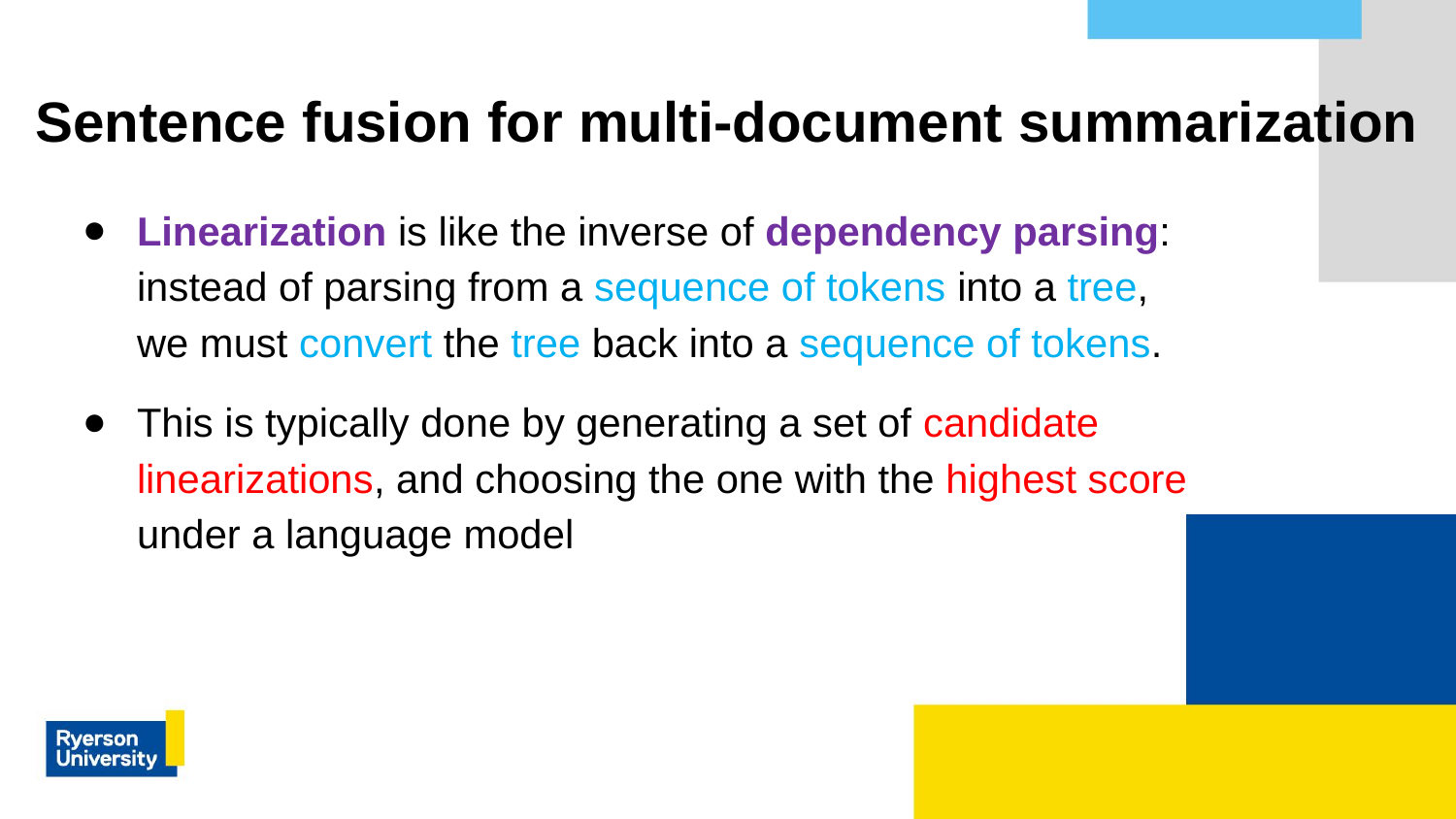

# Sentence fusion for multi-document summarization
Linearization is like the inverse of dependency parsing: instead of parsing from a sequence of tokens into a tree, we must convert the tree back into a sequence of tokens.
This is typically done by generating a set of candidate linearizations, and choosing the one with the highest score under a language model